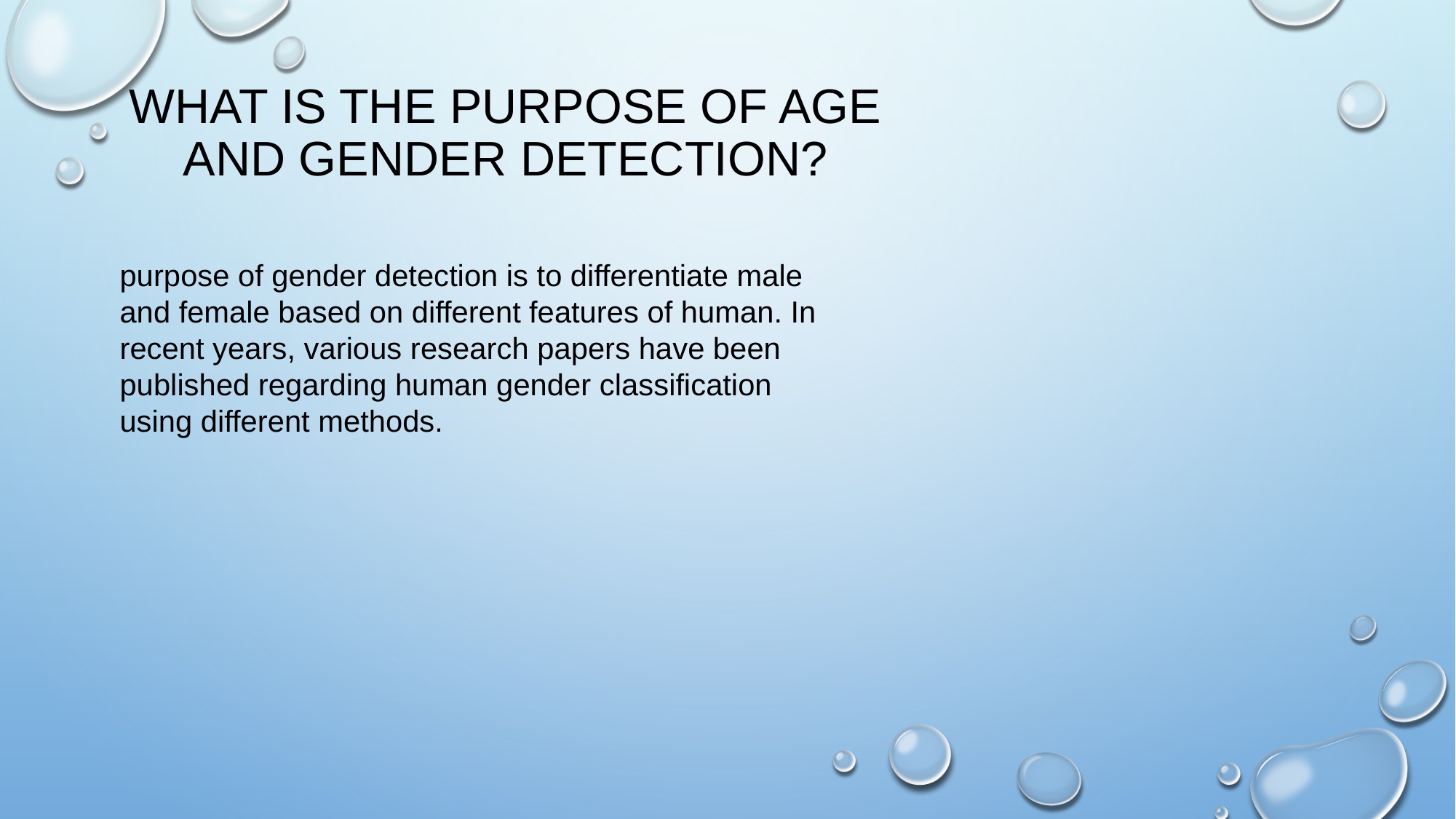

# What is the purpose of age and gender detection?
purpose of gender detection is to differentiate male and female based on different features of human. In recent years, various research papers have been published regarding human gender classification using different methods.